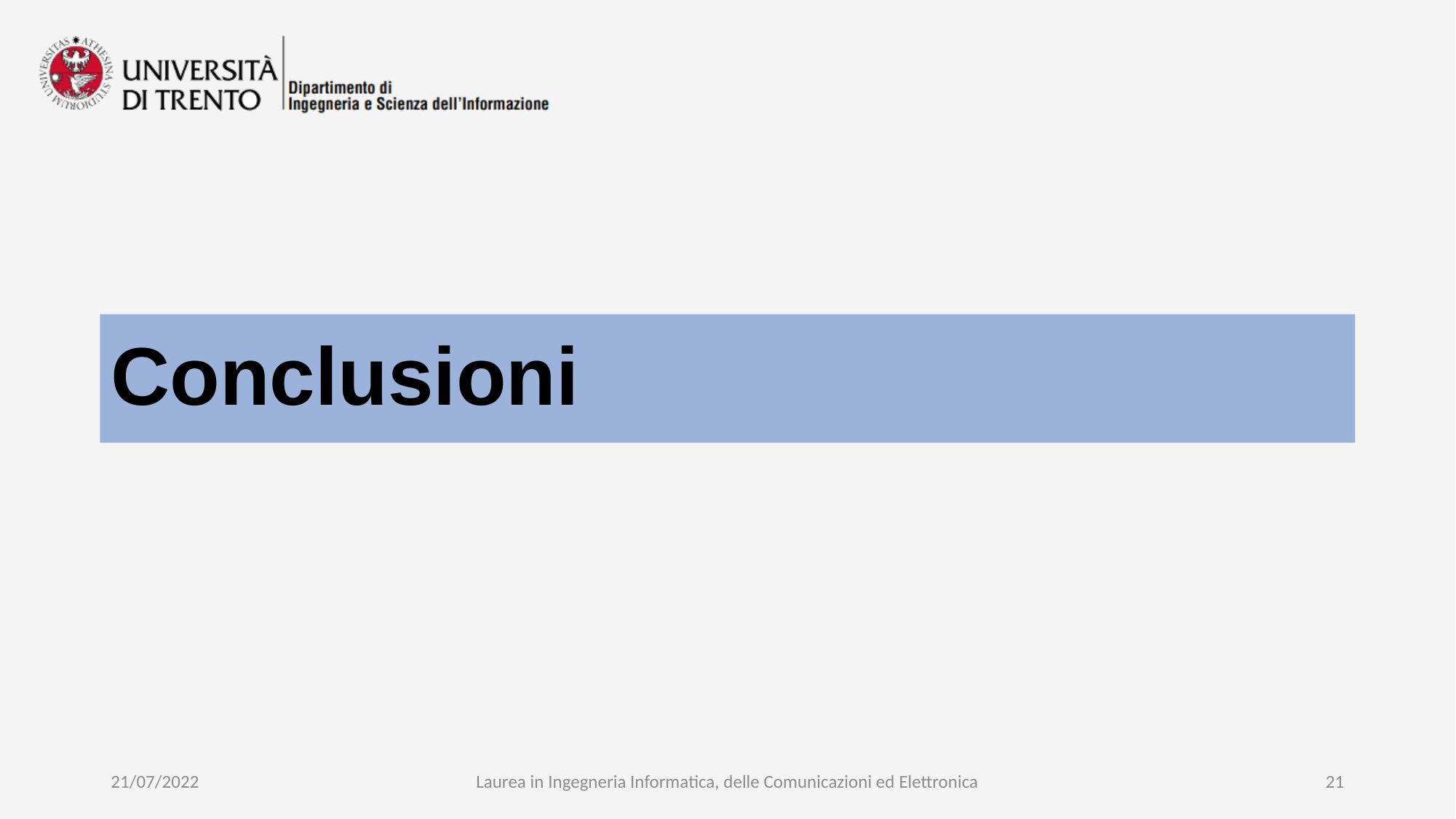

# Conclusioni
21/07/2022
Laurea in Ingegneria Informatica, delle Comunicazioni ed Elettronica
21